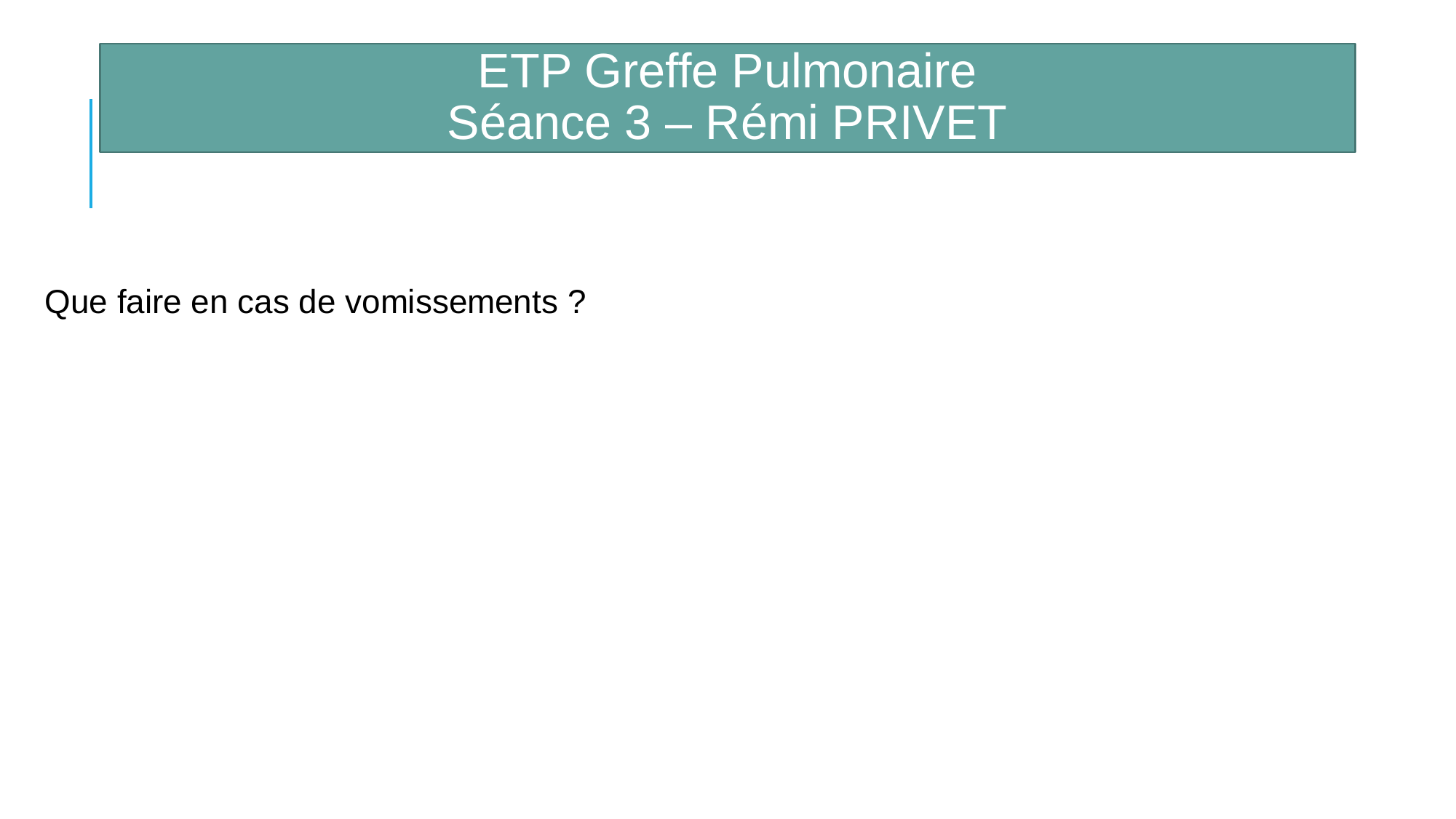

ETP Greffe Pulmonaire
Séance 3 – Rémi PRIVET

Que faire en cas de vomissements ?